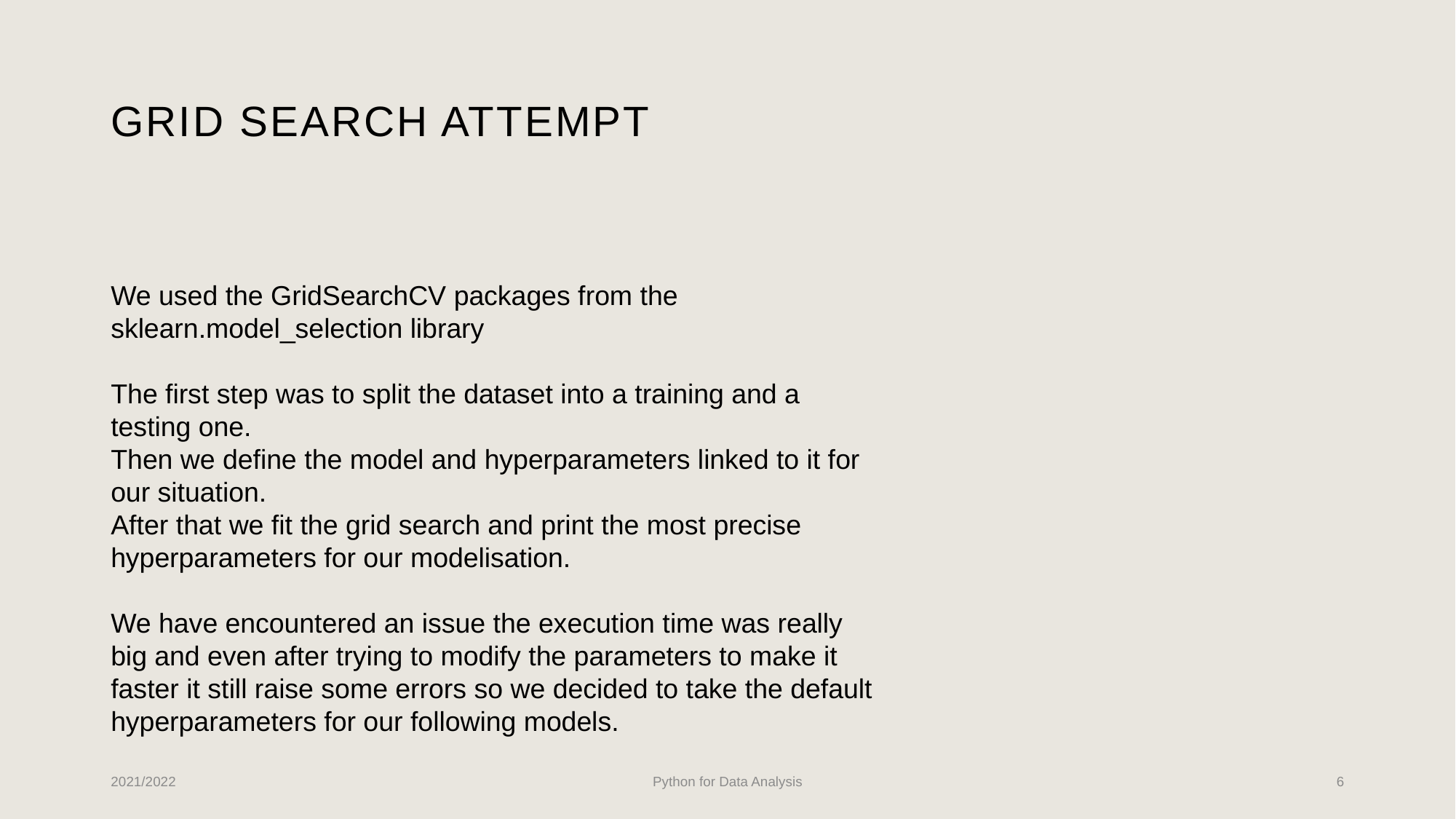

# Grid Search attempt

We used the GridSearchCV packages from the sklearn.model_selection library

The first step was to split the dataset into a training and a testing one.
Then we define the model and hyperparameters linked to it for our situation.
After that we fit the grid search and print the most precise hyperparameters for our modelisation.

We have encountered an issue the execution time was really big and even after trying to modify the parameters to make it faster it still raise some errors so we decided to take the default hyperparameters for our following models.

2021/2022
Python for Data Analysis
6